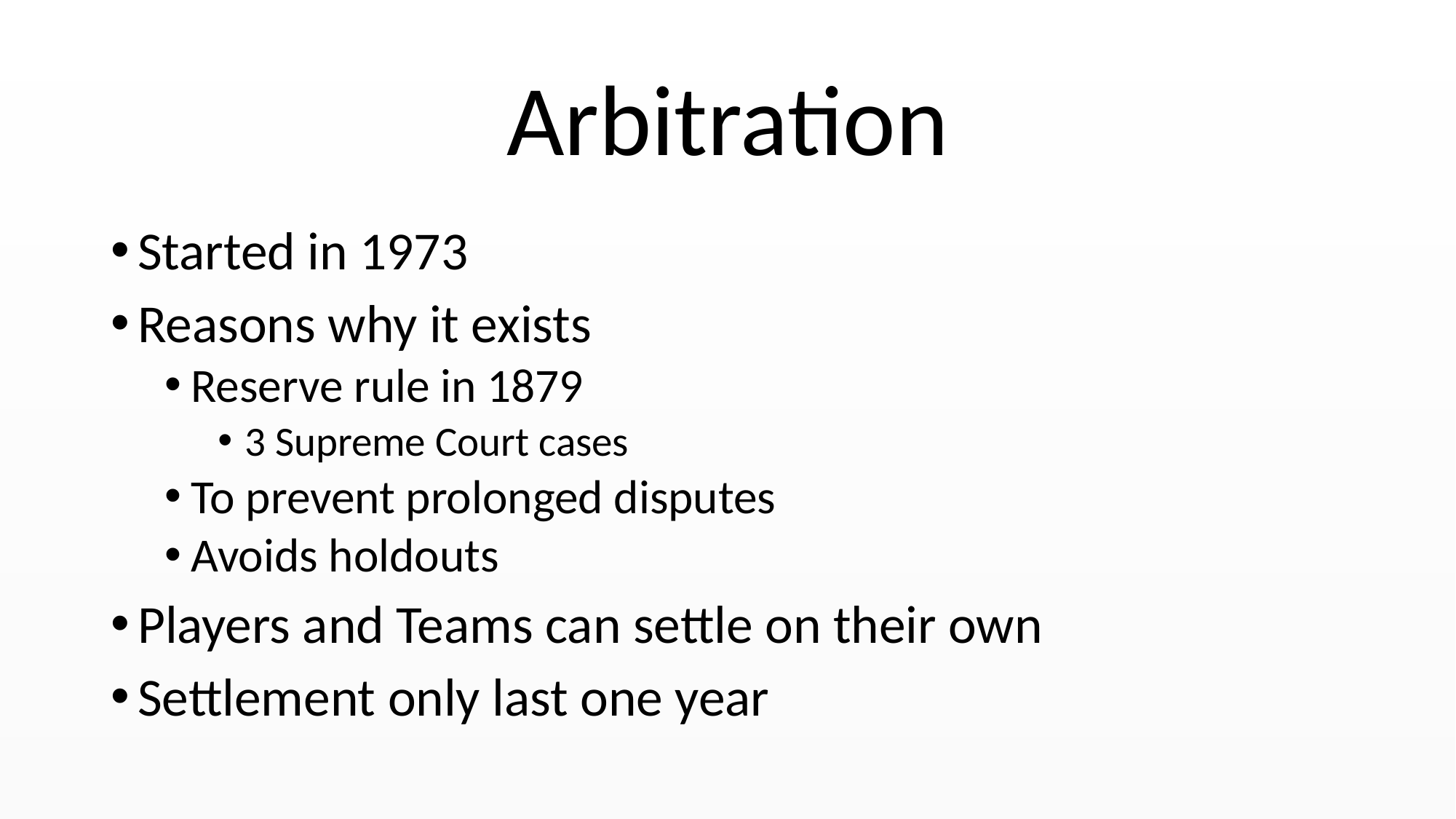

# Arbitration
Started in 1973
Reasons why it exists
Reserve rule in 1879
3 Supreme Court cases
To prevent prolonged disputes
Avoids holdouts
Players and Teams can settle on their own
Settlement only last one year